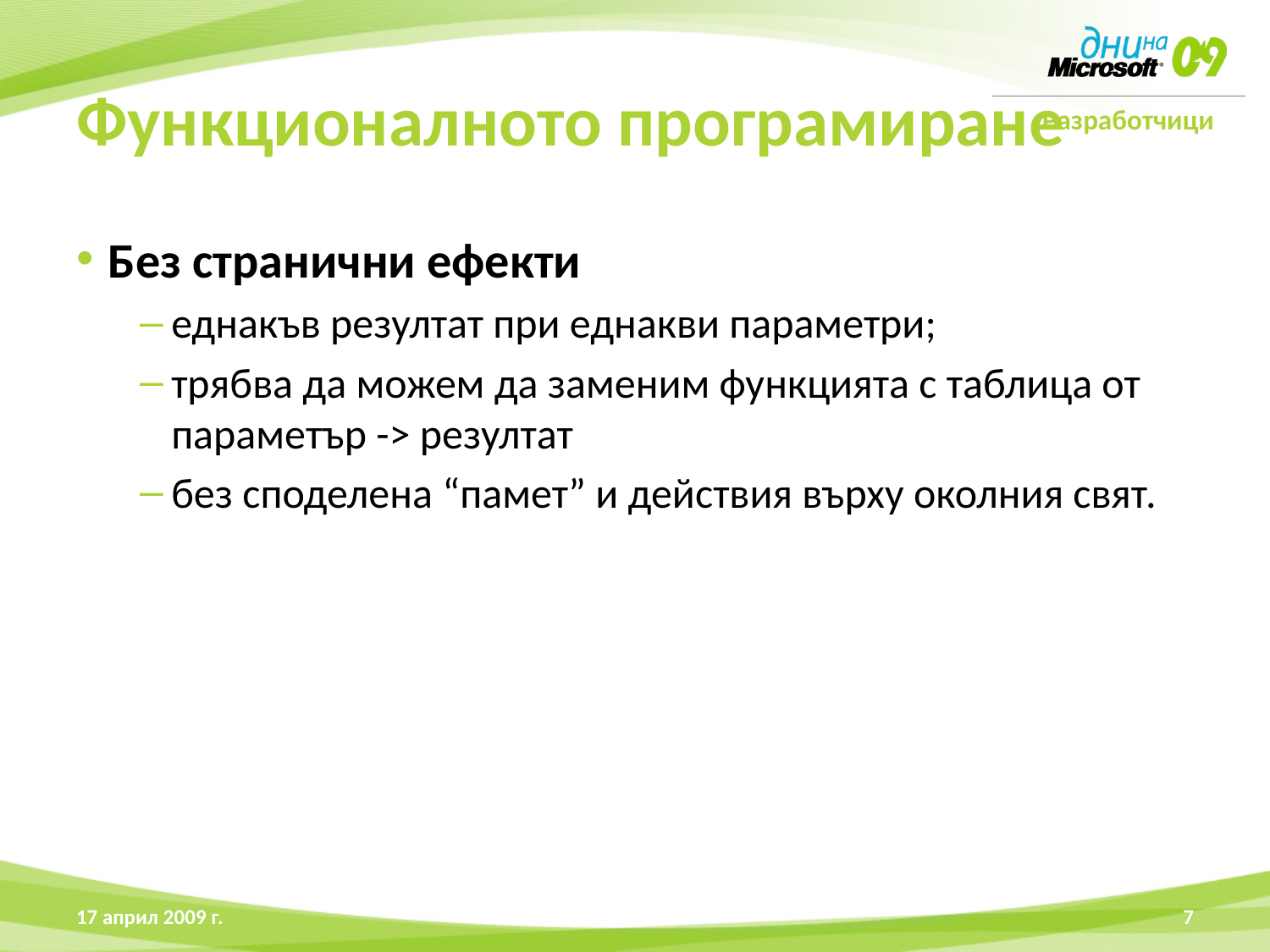

# Функционалното програмиране
Без странични ефекти
еднакъв резултат при еднакви параметри;
трябва да можем да заменим функцията с таблица от параметър -> резултат
без споделена “памет” и действия върху околния свят.
17 април 2009 г.
7